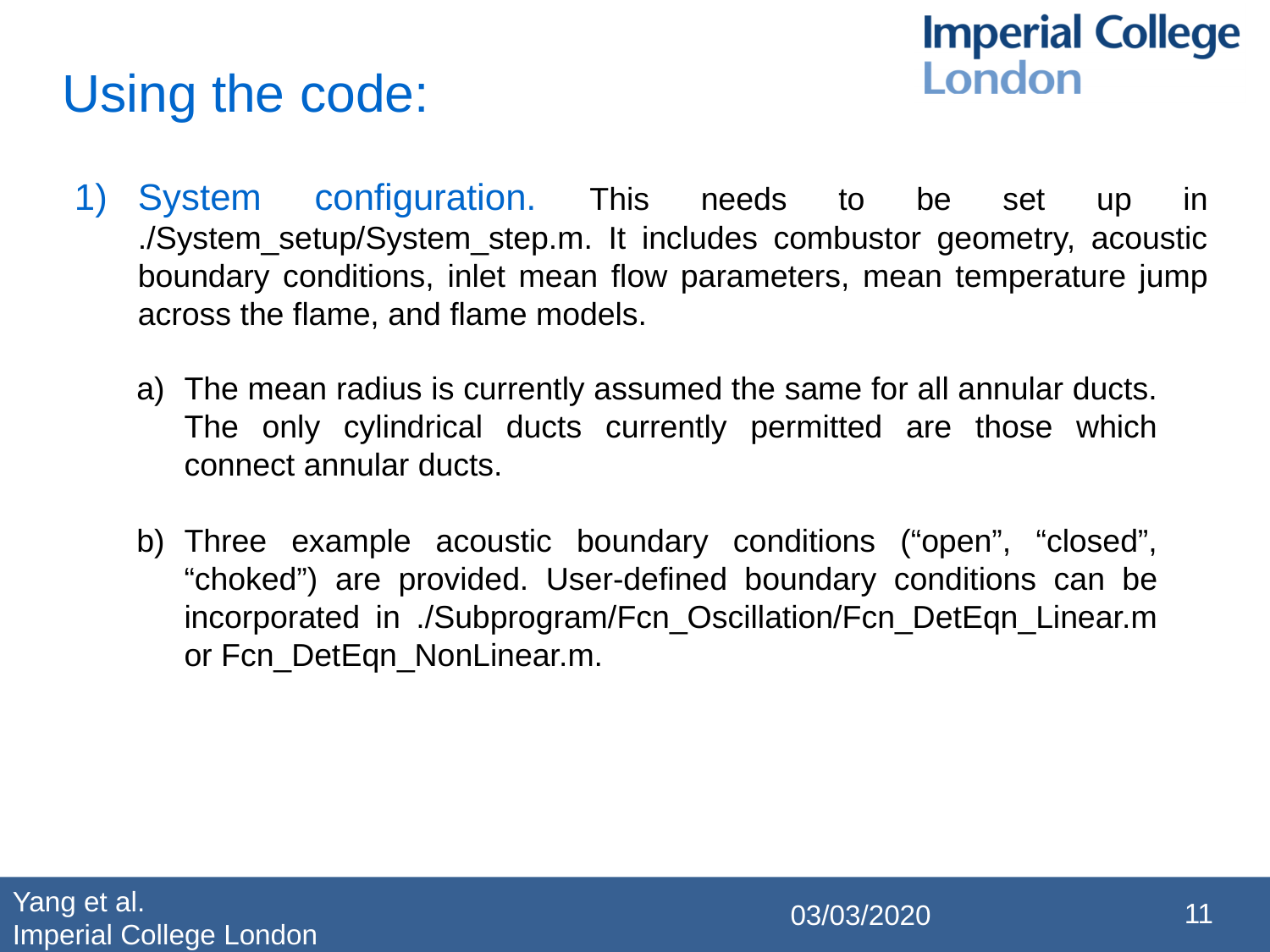

Using the code:
System configuration. This needs to be set up in ./System_setup/System_step.m. It includes combustor geometry, acoustic boundary conditions, inlet mean flow parameters, mean temperature jump across the flame, and flame models.

The mean radius is currently assumed the same for all annular ducts. The only cylindrical ducts currently permitted are those which connect annular ducts.

Three example acoustic boundary conditions (“open”, “closed”, “choked”) are provided. User-defined boundary conditions can be incorporated in ./Subprogram/Fcn_Oscillation/Fcn_DetEqn_Linear.m or Fcn_DetEqn_NonLinear.m.